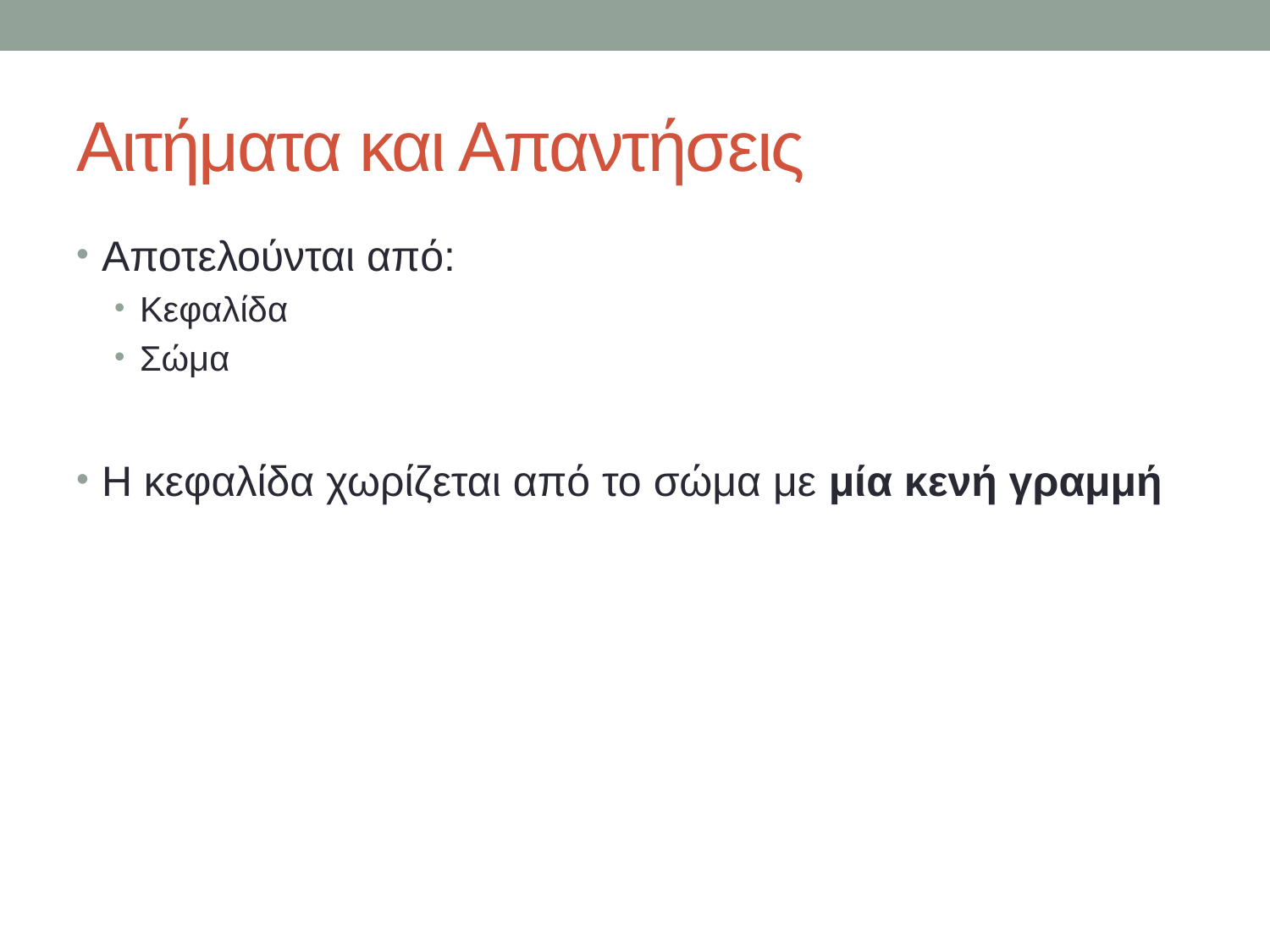

# Αιτήματα και Απαντήσεις
Αποτελούνται από:
Κεφαλίδα
Σώμα

Η κεφαλίδα χωρίζεται από το σώμα με μία κενή γραμμή